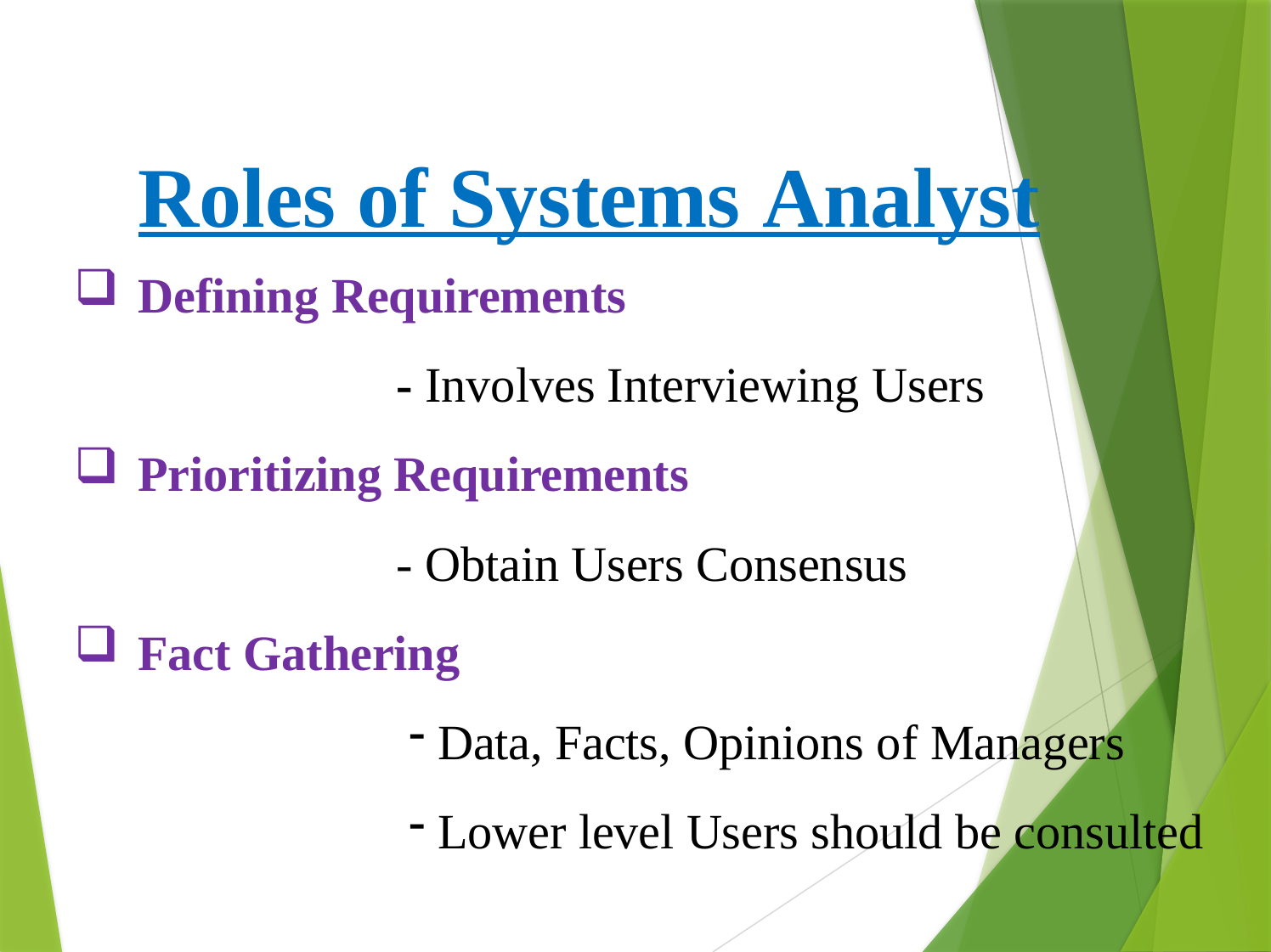

Roles of Systems Analyst
Defining Requirements
- Involves Interviewing Users
Prioritizing Requirements
- Obtain Users Consensus
Fact Gathering
Data, Facts, Opinions of Managers
Lower level Users should be consulted